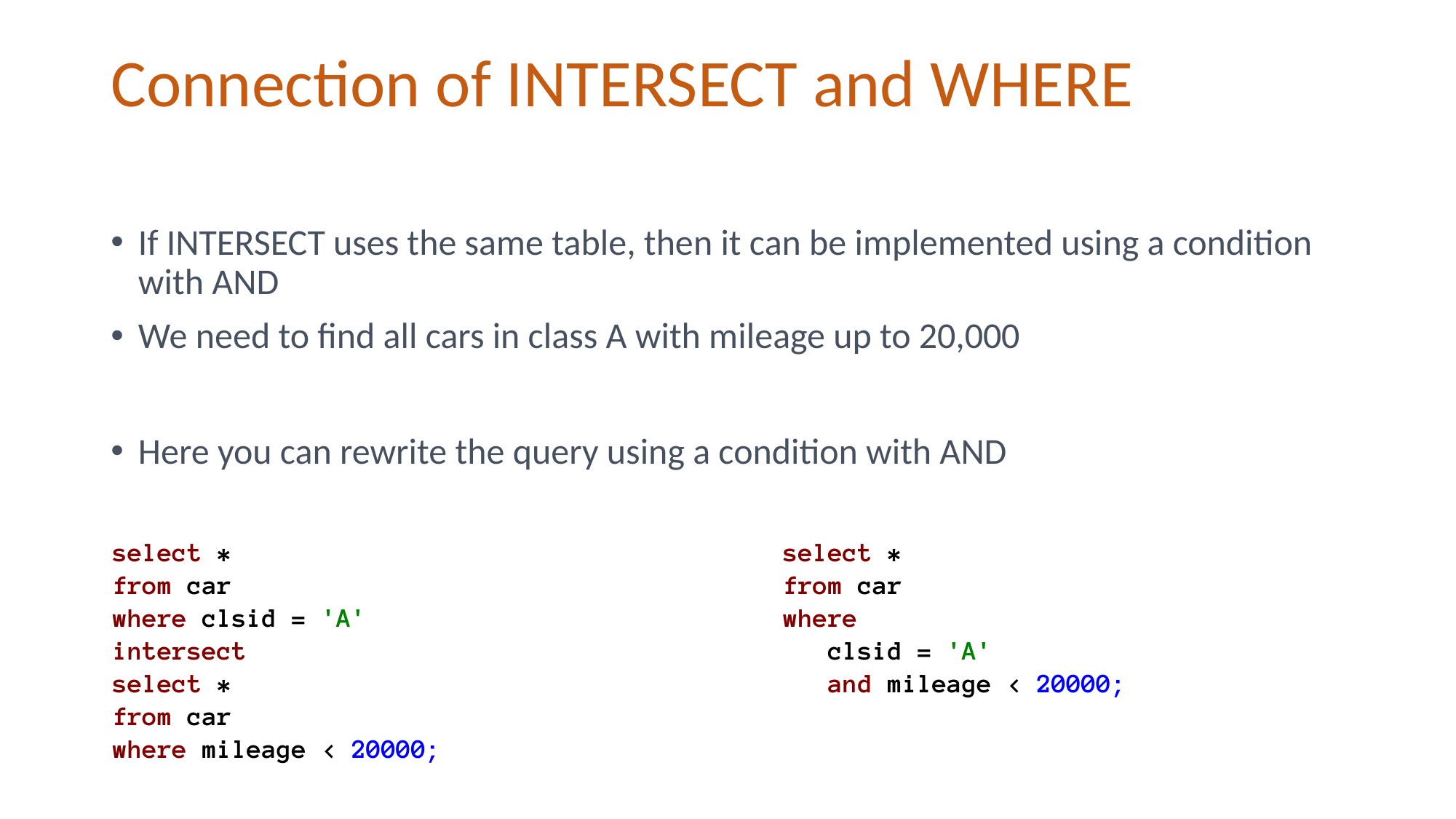

# Connection of INTERSECT and WHERE
If INTERSECT uses the same table, then it can be implemented using a condition with AND
We need to find all cars in class A with mileage up to 20,000

Here you can rewrite the query using a condition with AND
select *
from car
where clsid = 'A'
intersect
select *
from car
where mileage < 20000;

select *
from car
where
   clsid = 'A'
   and mileage < 20000;